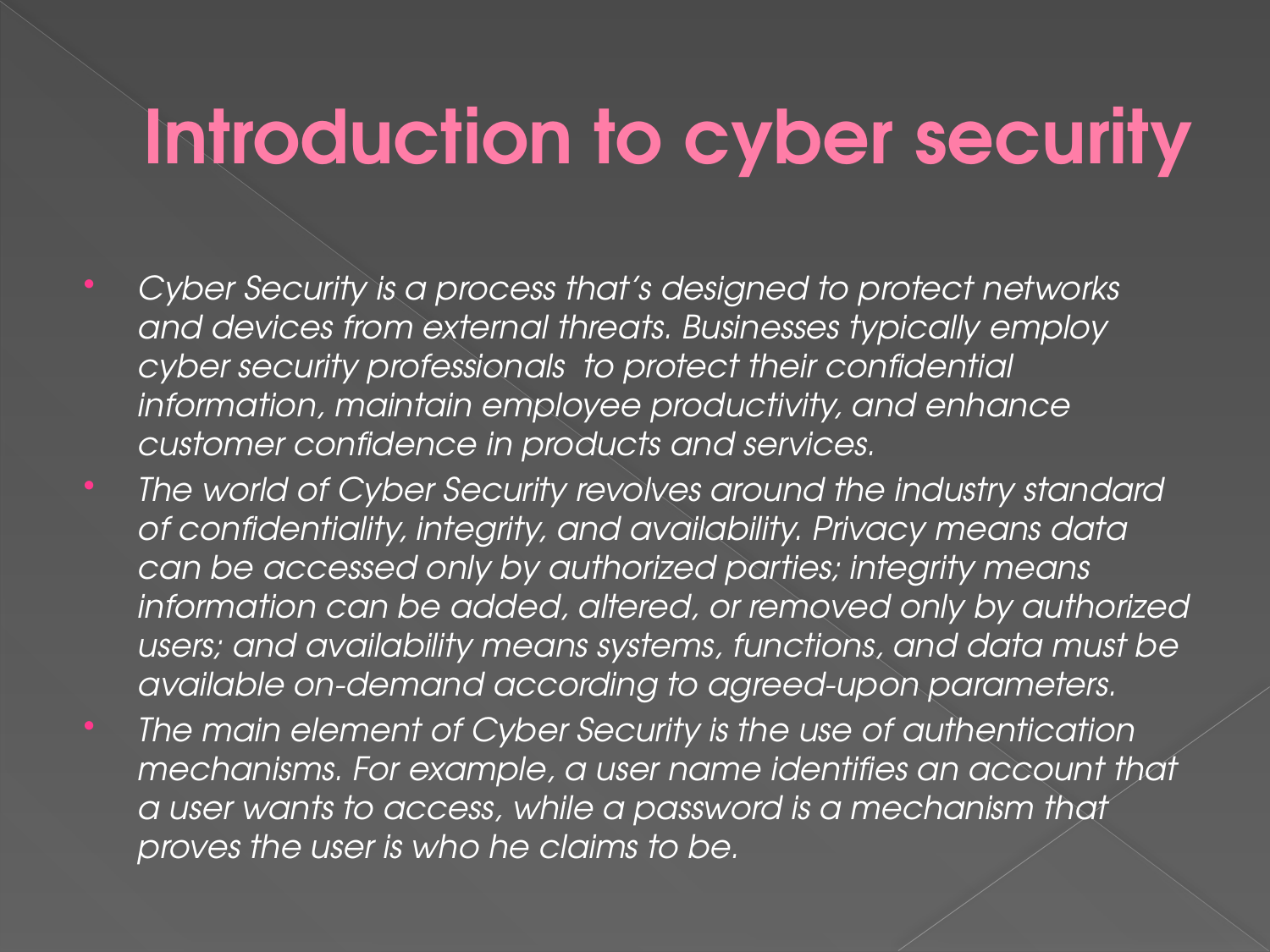

# Introduction to cyber security
Cyber Security is a process that’s designed to protect networks and devices from external threats. Businesses typically employ cyber security professionals  to protect their confidential information, maintain employee productivity, and enhance customer confidence in products and services.
The world of Cyber Security revolves around the industry standard of confidentiality, integrity, and availability. Privacy means data can be accessed only by authorized parties; integrity means information can be added, altered, or removed only by authorized users; and availability means systems, functions, and data must be available on-demand according to agreed-upon parameters.
The main element of Cyber Security is the use of authentication mechanisms. For example, a user name identifies an account that a user wants to access, while a password is a mechanism that proves the user is who he claims to be.